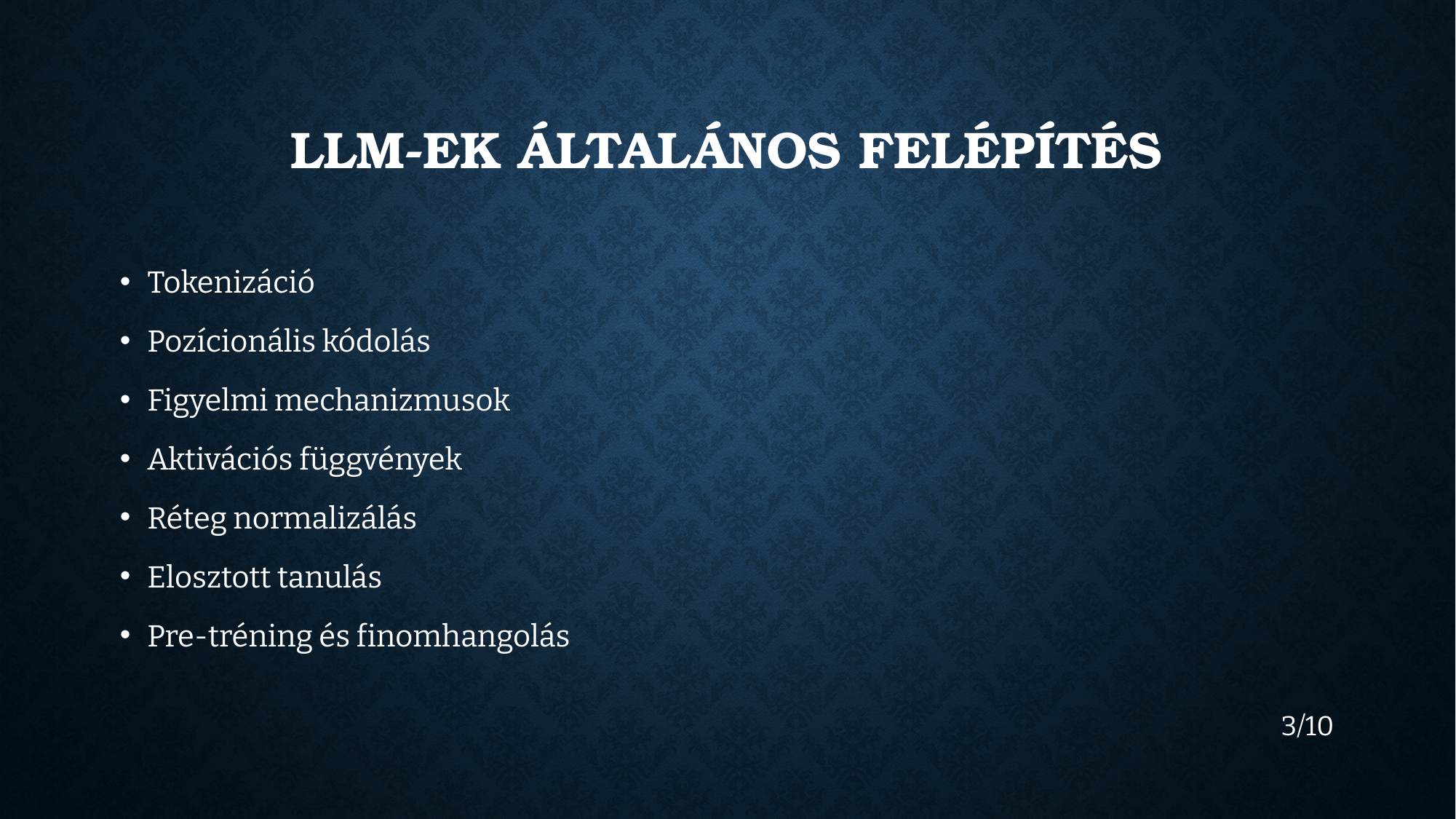

# LLM-ek Általános felépítés
Tokenizáció
Pozícionális kódolás
Figyelmi mechanizmusok
Aktivációs függvények
Réteg normalizálás
Elosztott tanulás
Pre-tréning és finomhangolás
3/10